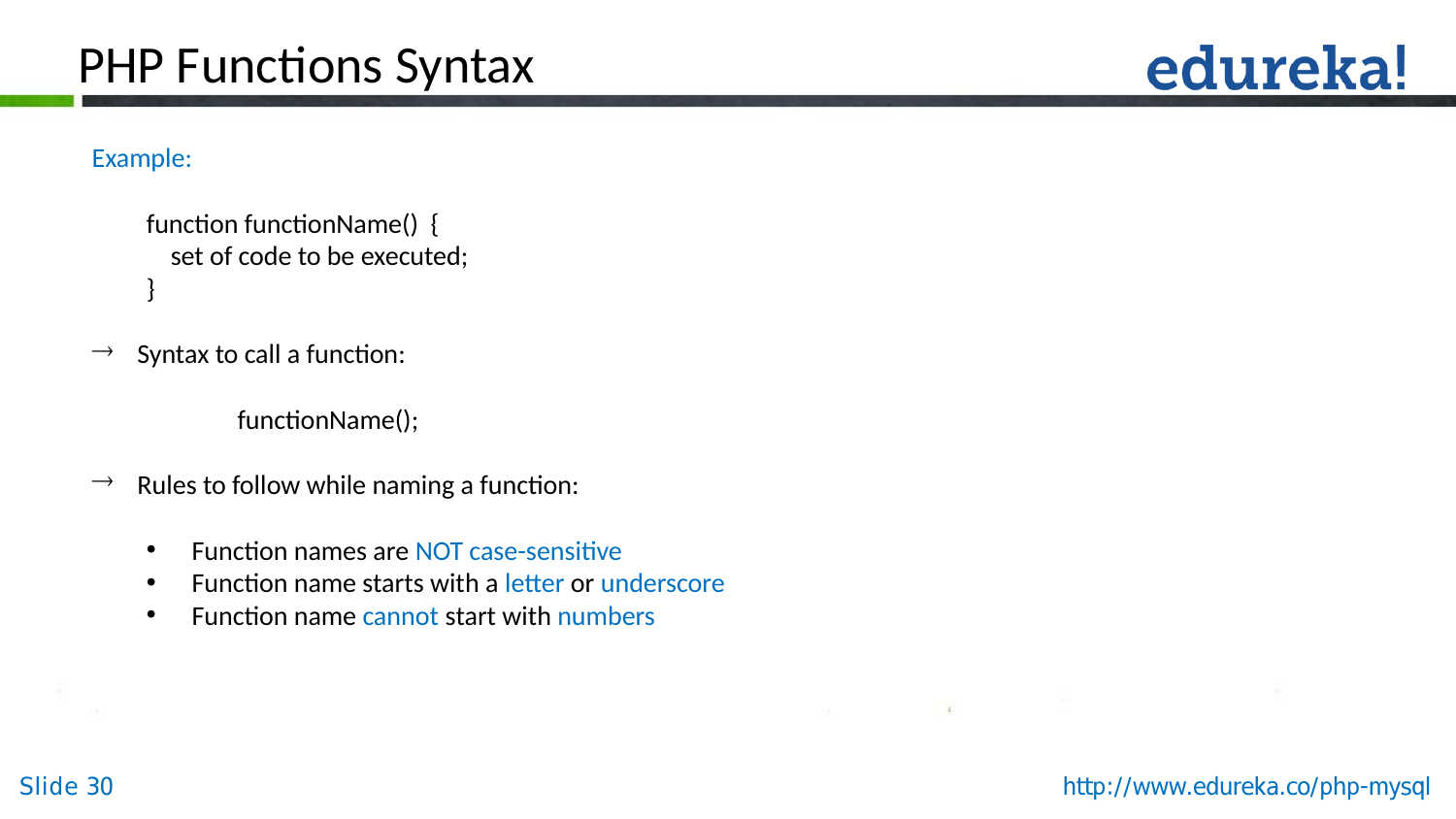

PHP Functions Syntax
Example:

function functionName()  {
    set of code to be executed;
}

Syntax to call a function:

	functionName();

Rules to follow while naming a function:

Function names are NOT case-sensitive
Function name starts with a letter or underscore
Function name cannot start with numbers